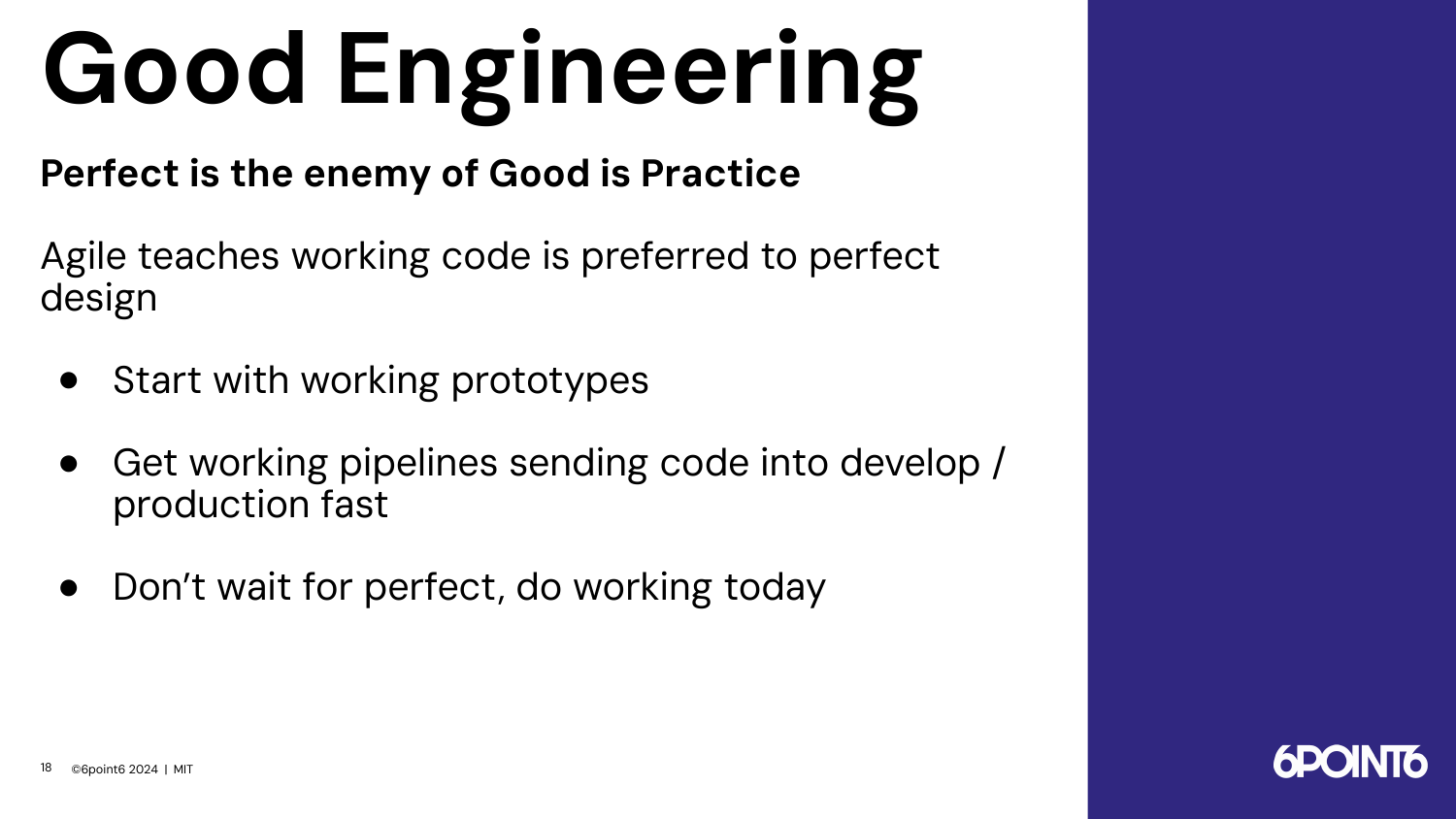

# Good Engineering

Perfect is the enemy of Good is Practice
Agile teaches working code is preferred to perfect design

Start with working prototypes
Get working pipelines sending code into develop / production fast
Don’t wait for perfect, do working today

18